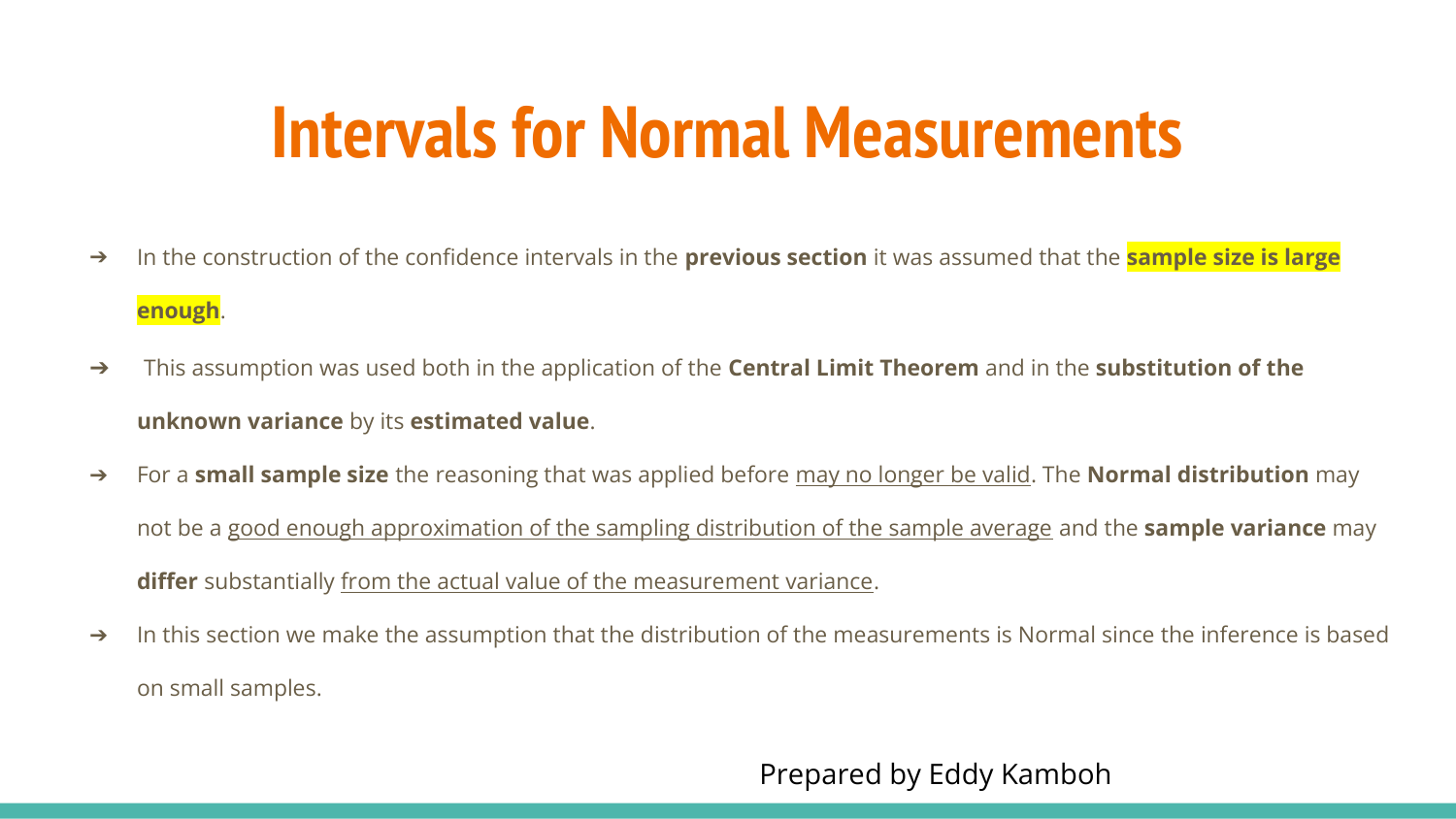

# Intervals for Normal Measurements
In the construction of the confidence intervals in the previous section it was assumed that the sample size is large enough.
 This assumption was used both in the application of the Central Limit Theorem and in the substitution of the unknown variance by its estimated value.
For a small sample size the reasoning that was applied before may no longer be valid. The Normal distribution may not be a good enough approximation of the sampling distribution of the sample average and the sample variance may differ substantially from the actual value of the measurement variance.
In this section we make the assumption that the distribution of the measurements is Normal since the inference is based on small samples.